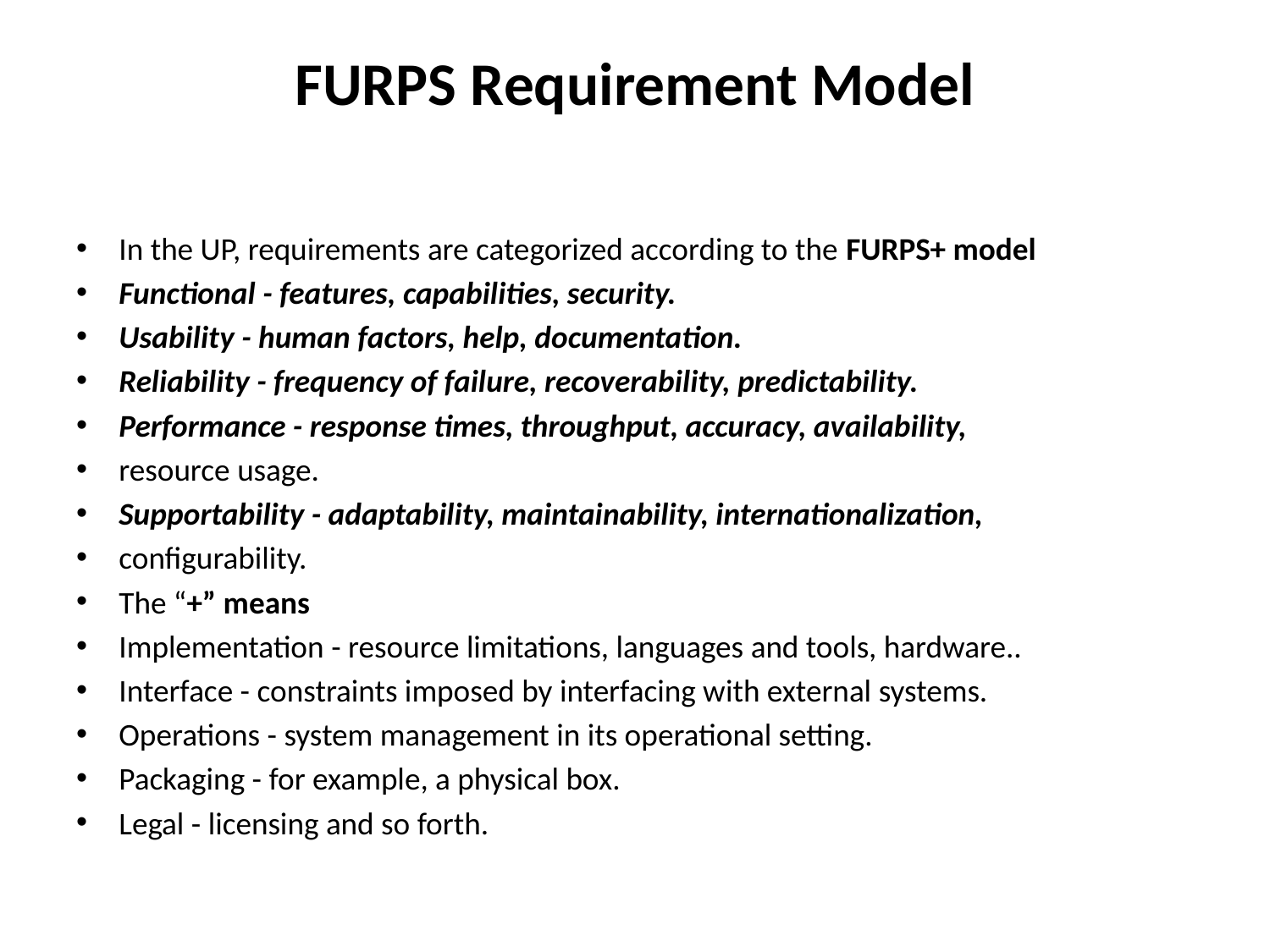

# FURPS Requirement Model
In the UP, requirements are categorized according to the FURPS+ model
Functional - features, capabilities, security.
Usability - human factors, help, documentation.
Reliability - frequency of failure, recoverability, predictability.
Performance - response times, throughput, accuracy, availability,
resource usage.
Supportability - adaptability, maintainability, internationalization,
configurability.
The “+” means
Implementation - resource limitations, languages and tools, hardware..
Interface - constraints imposed by interfacing with external systems.
Operations - system management in its operational setting.
Packaging - for example, a physical box.
Legal - licensing and so forth.